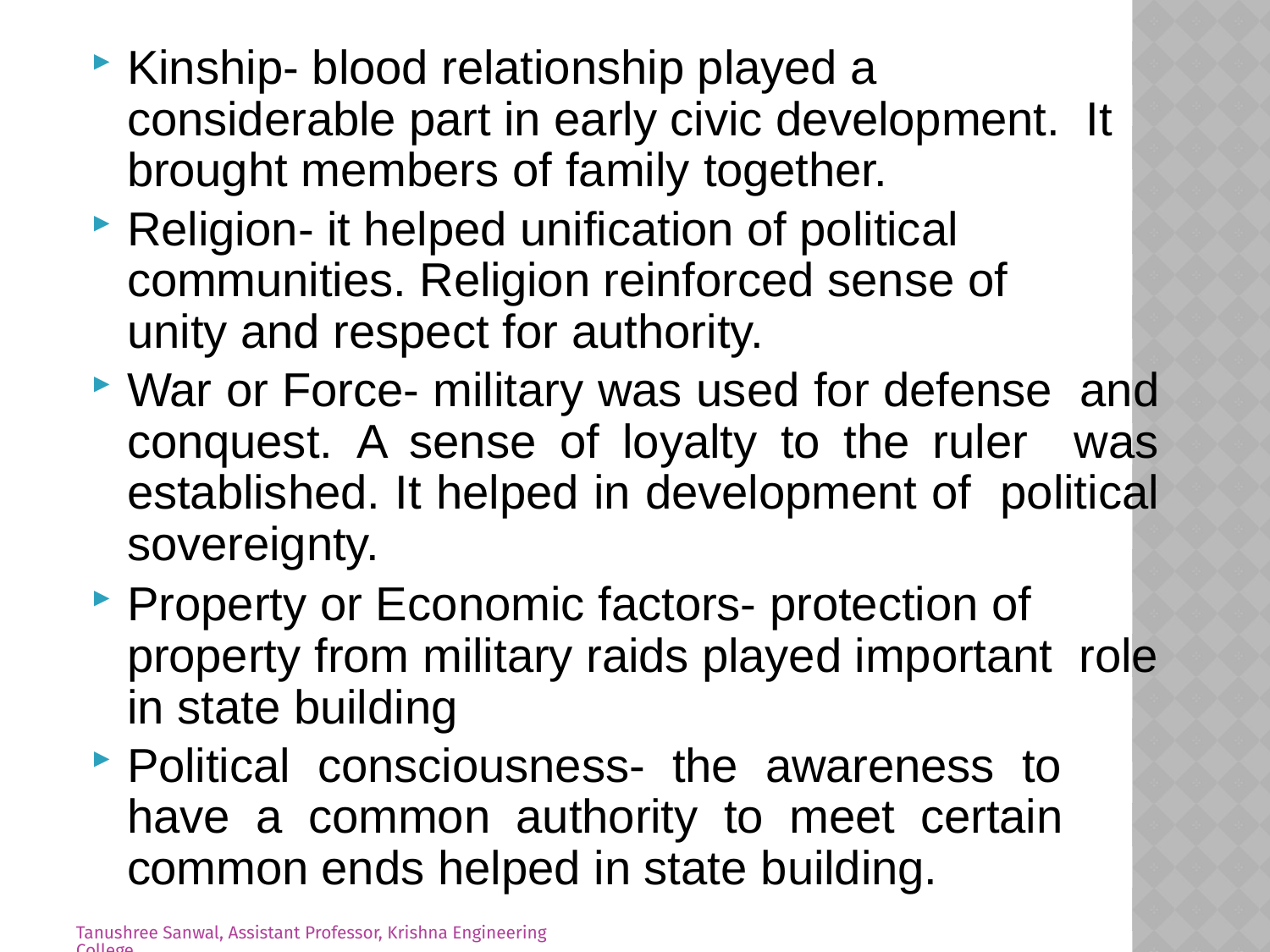

Kinship- blood relationship played a  considerable part in early civic development.  It brought members of family together.
Religion- it helped unification of political  communities. Religion reinforced sense of  unity and respect for authority.
War or Force- military was used for defense  and conquest. A sense of loyalty to the ruler  was established. It helped in development of  political sovereignty.
Property or Economic factors- protection of  property from military raids played important  role in state building
Political consciousness- the awareness to  have a common authority to meet certain  common ends helped in state building.
Tanushree Sanwal, Assistant Professor, Krishna Engineering College